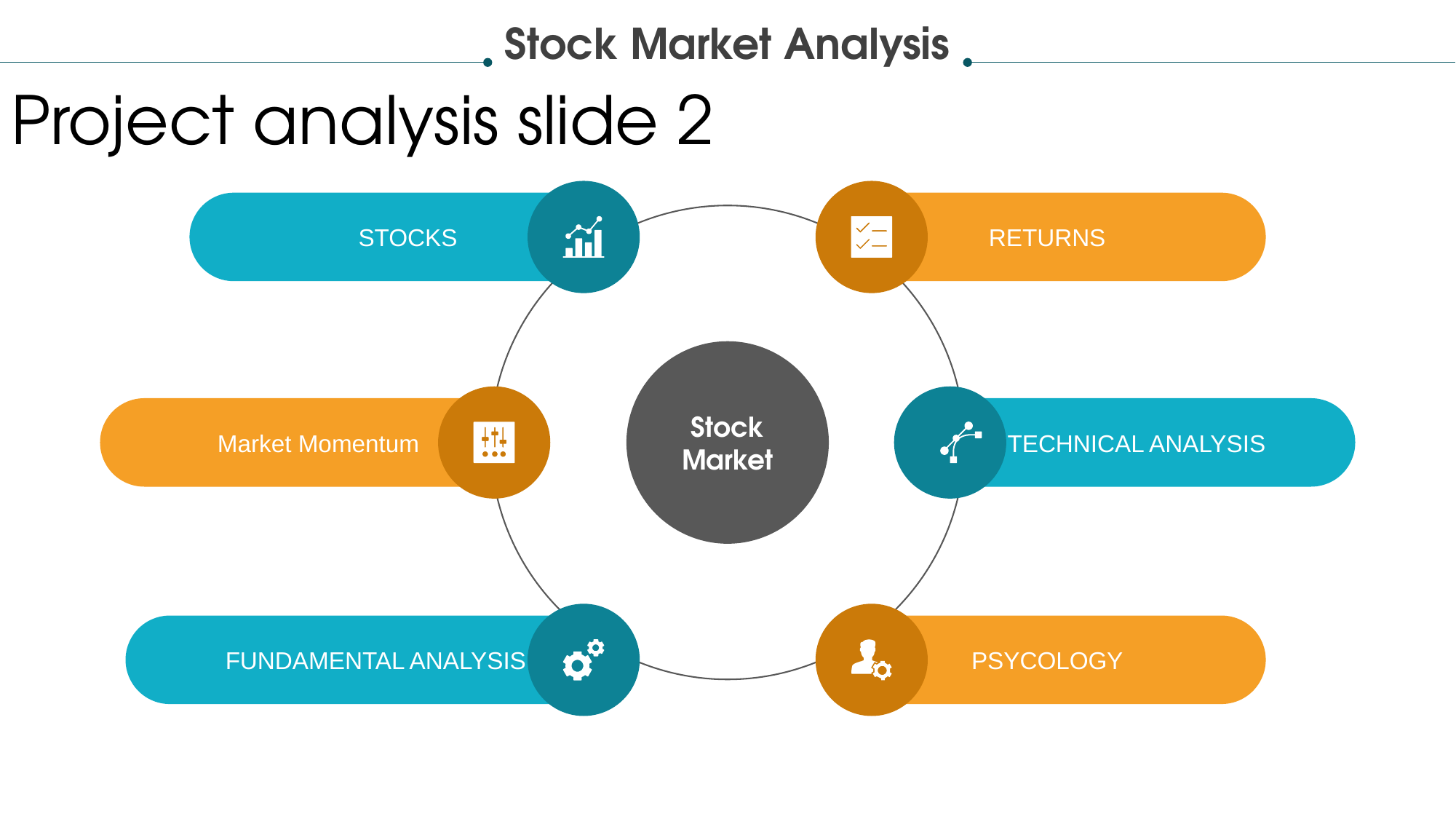

Stock Market Analysis
Project analysis slide 2

STOCKS
RETURNS

Stock Market

Market Momentum
TECHNICAL ANALYSIS

FUNDAMENTAL ANALYSIS
PSYCOLOGY